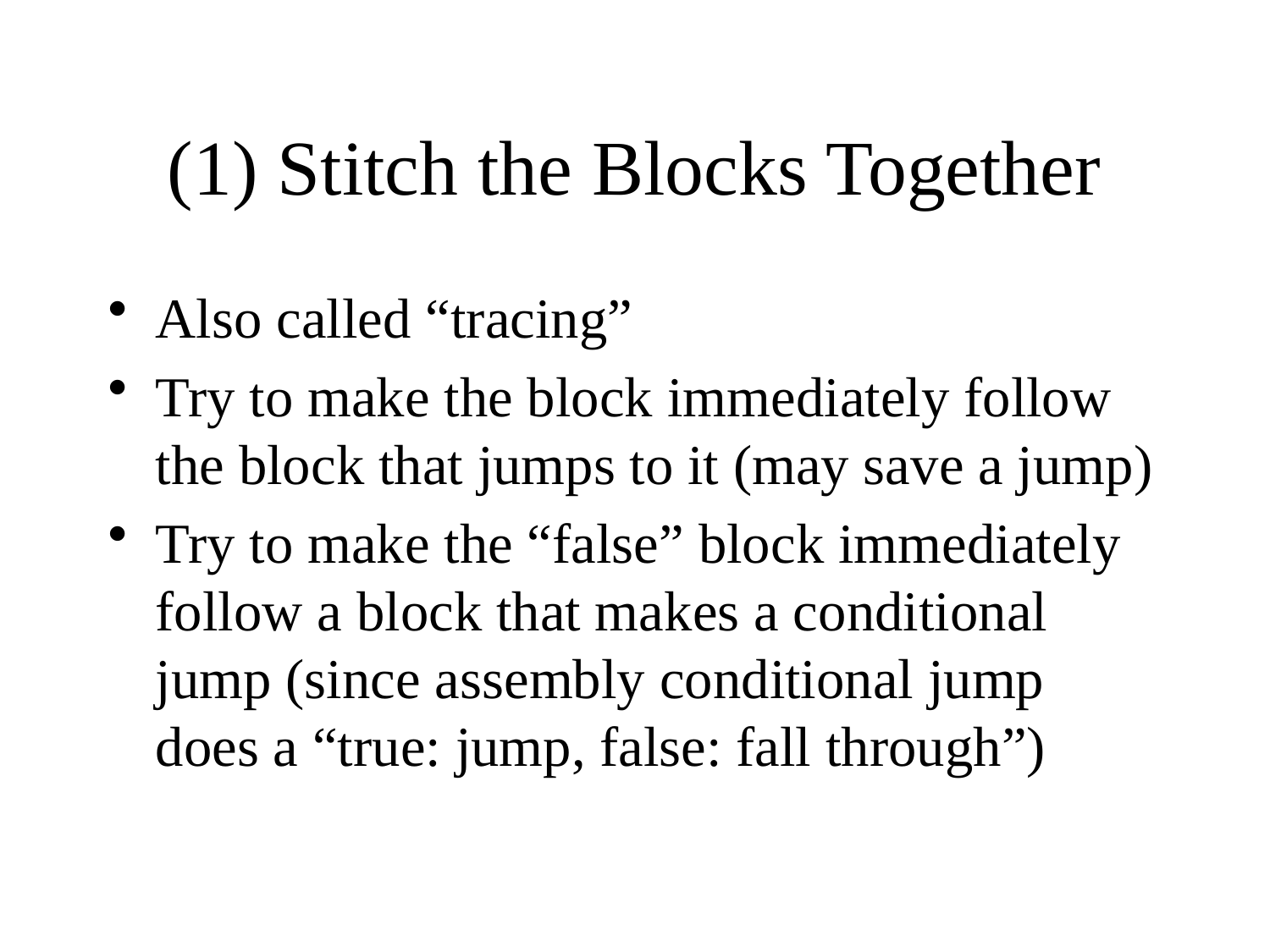

# (1) Stitch the Blocks Together
Also called “tracing”
Try to make the block immediately follow the block that jumps to it (may save a jump)
Try to make the “false” block immediately follow a block that makes a conditional jump (since assembly conditional jump does a “true: jump, false: fall through”)